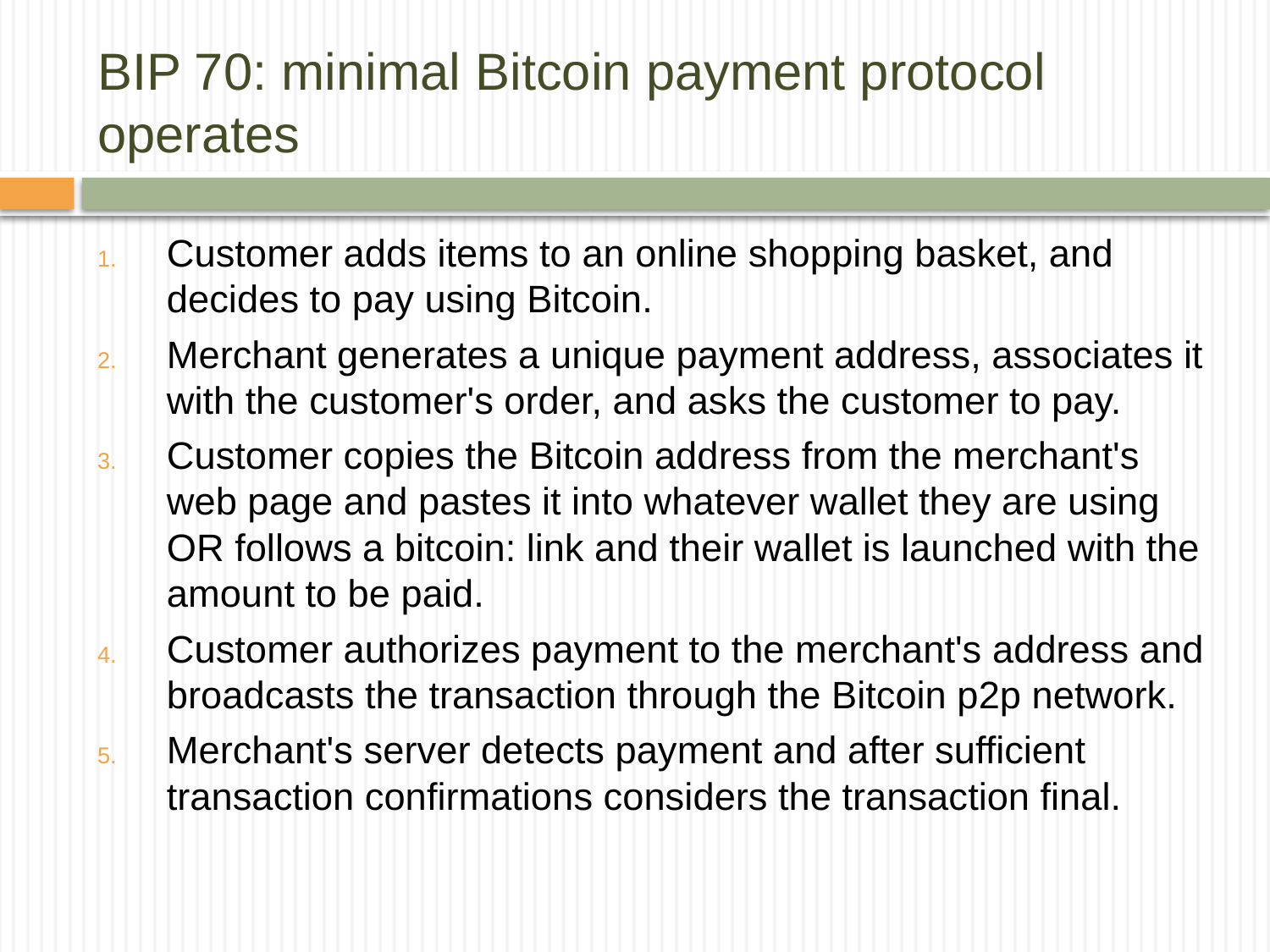

# BIP 70: minimal Bitcoin payment protocol operates
Customer adds items to an online shopping basket, and decides to pay using Bitcoin.
Merchant generates a unique payment address, associates it with the customer's order, and asks the customer to pay.
Customer copies the Bitcoin address from the merchant's web page and pastes it into whatever wallet they are using OR follows a bitcoin: link and their wallet is launched with the amount to be paid.
Customer authorizes payment to the merchant's address and broadcasts the transaction through the Bitcoin p2p network.
Merchant's server detects payment and after sufficient transaction confirmations considers the transaction final.